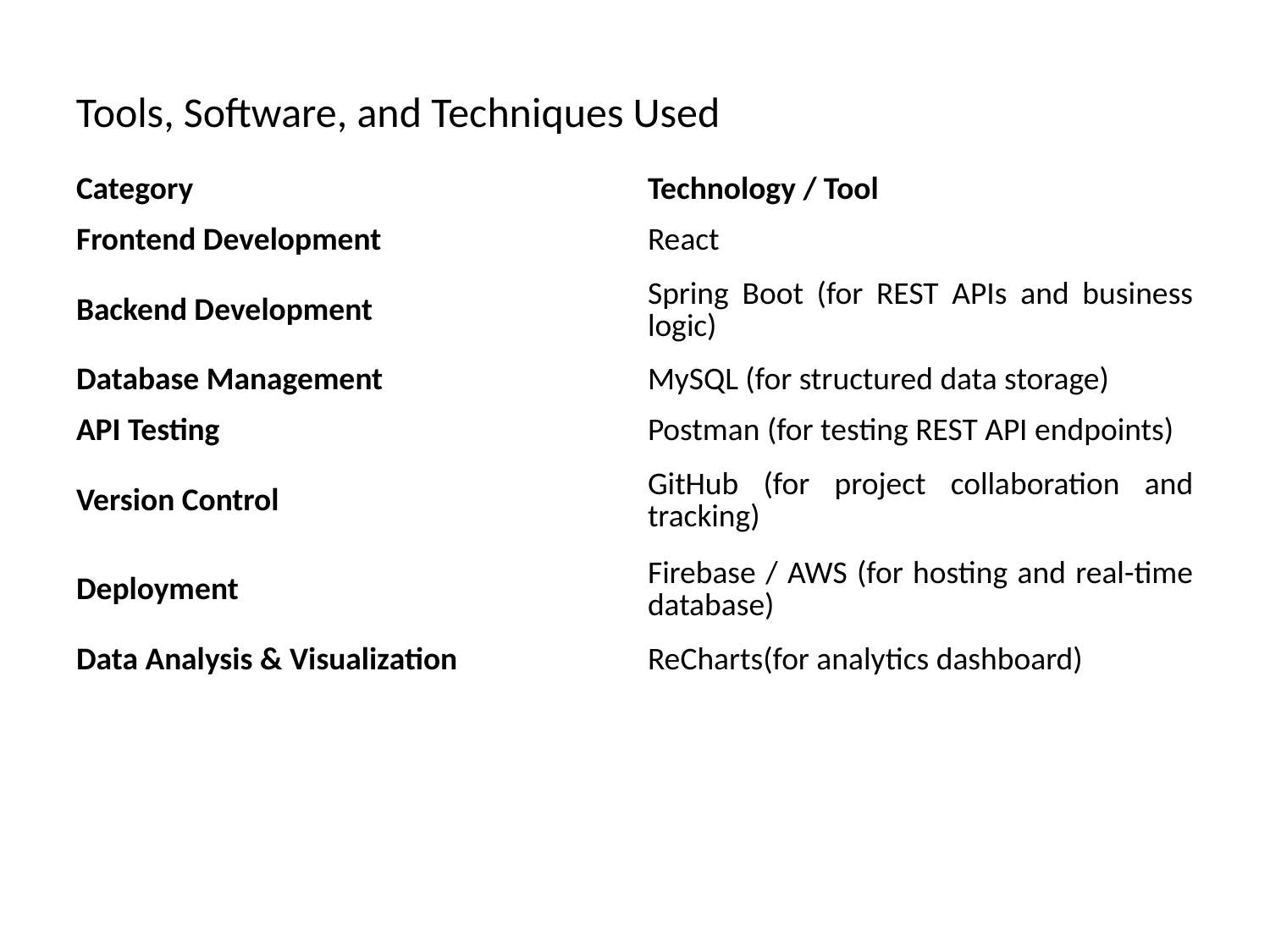

Tools, Software, and Techniques Used

| Category | Technology / Tool |
| --- | --- |
| Frontend Development | React |
| Backend Development | Spring Boot (for REST APIs and business logic) |
| Database Management | MySQL (for structured data storage) |
| API Testing | Postman (for testing REST API endpoints) |
| Version Control | GitHub (for project collaboration and tracking) |
| Deployment | Firebase / AWS (for hosting and real-time database) |
| Data Analysis & Visualization | ReCharts(for analytics dashboard) |